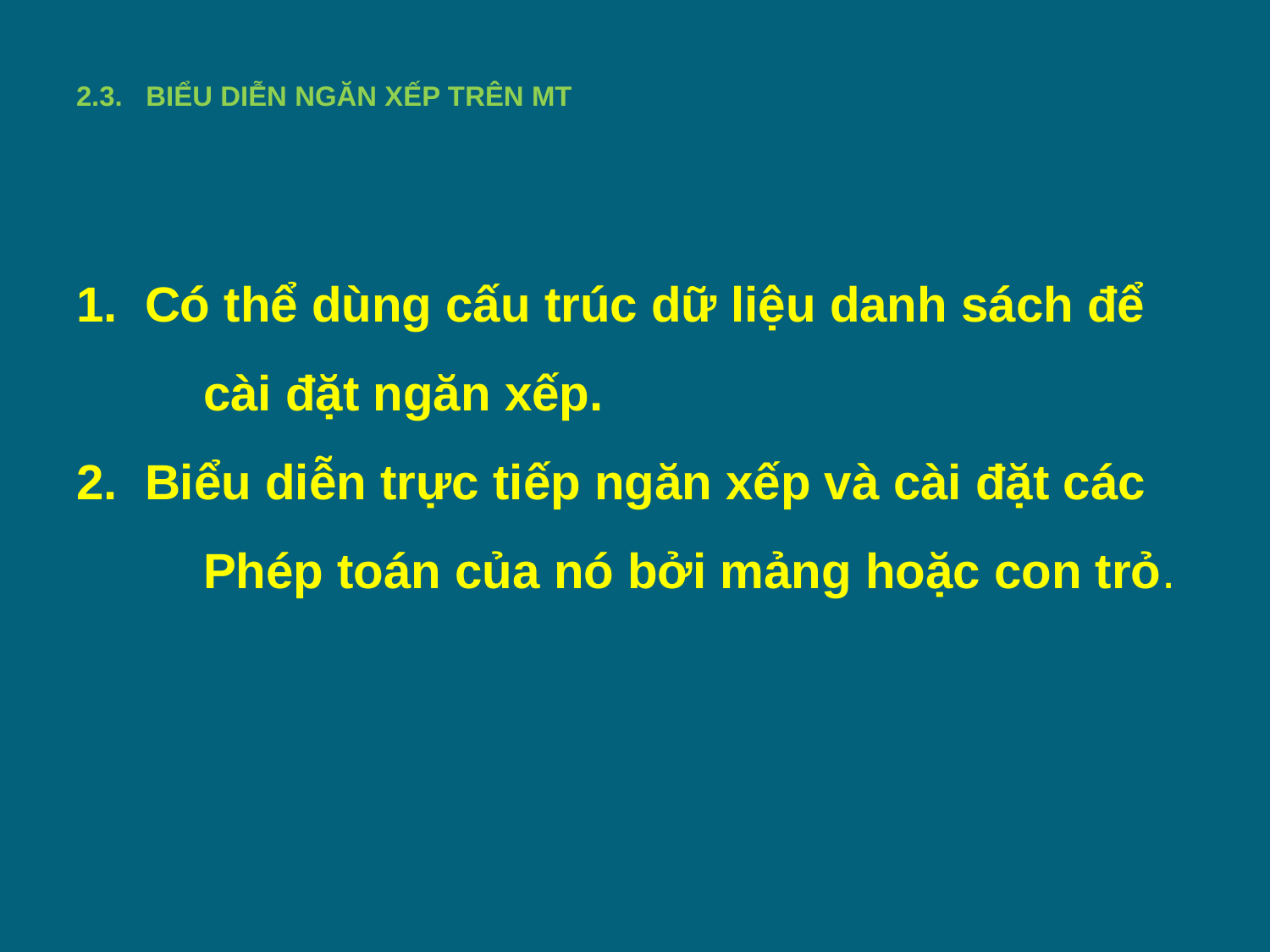

# 2.3.   BIỂU DIỄN NGĂN XẾP TRÊN MT

1.  Có thể dùng cấu trúc dữ liệu danh sách để        	cài đặt ngăn xếp.
2.  Biểu diễn trực tiếp ngăn xếp và cài đặt các   	Phép toán của nó bởi mảng hoặc con trỏ.